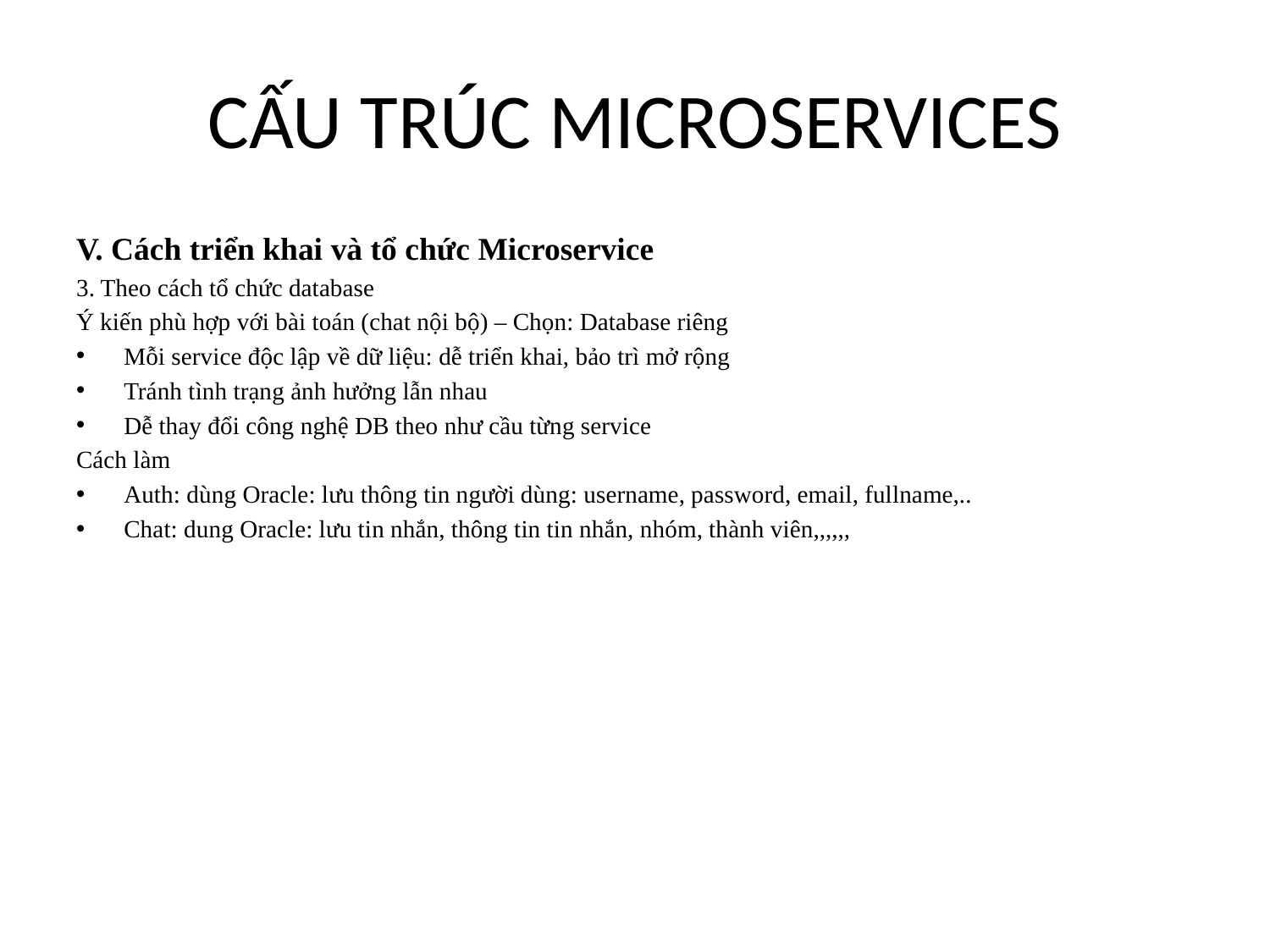

# CẤU TRÚC MICROSERVICES
V. Cách triển khai và tổ chức Microservice
3. Theo cách tổ chức database
Ý kiến phù hợp với bài toán (chat nội bộ) – Chọn: Database riêng
Mỗi service độc lập về dữ liệu: dễ triển khai, bảo trì mở rộng
Tránh tình trạng ảnh hưởng lẫn nhau
Dễ thay đổi công nghệ DB theo như cầu từng service
Cách làm
Auth: dùng Oracle: lưu thông tin người dùng: username, password, email, fullname,..
Chat: dung Oracle: lưu tin nhắn, thông tin tin nhắn, nhóm, thành viên,,,,,,